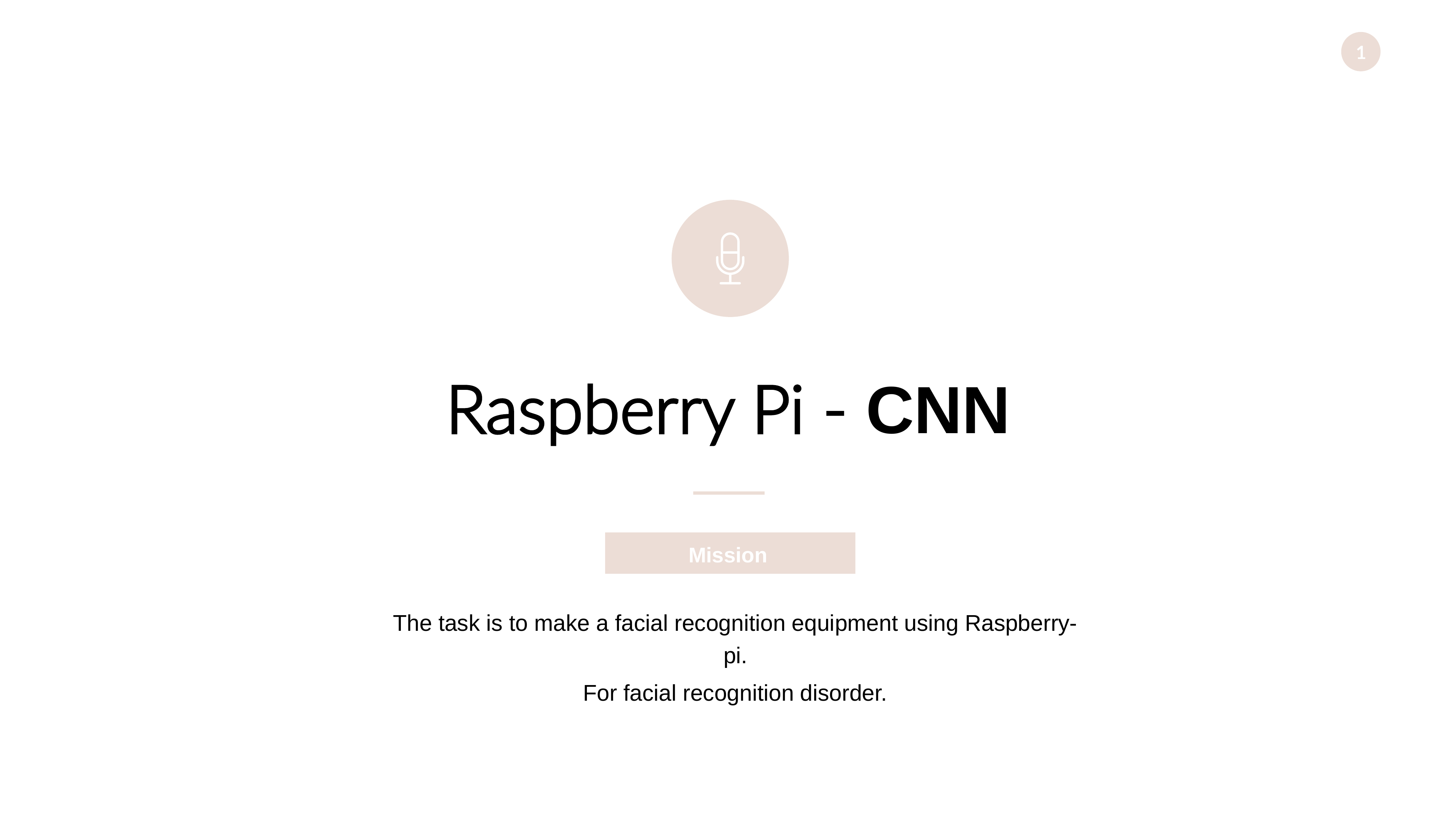

Raspberry Pi - CNN

Mission
The task is to make a facial recognition equipment using Raspberry-pi.
For facial recognition disorder.